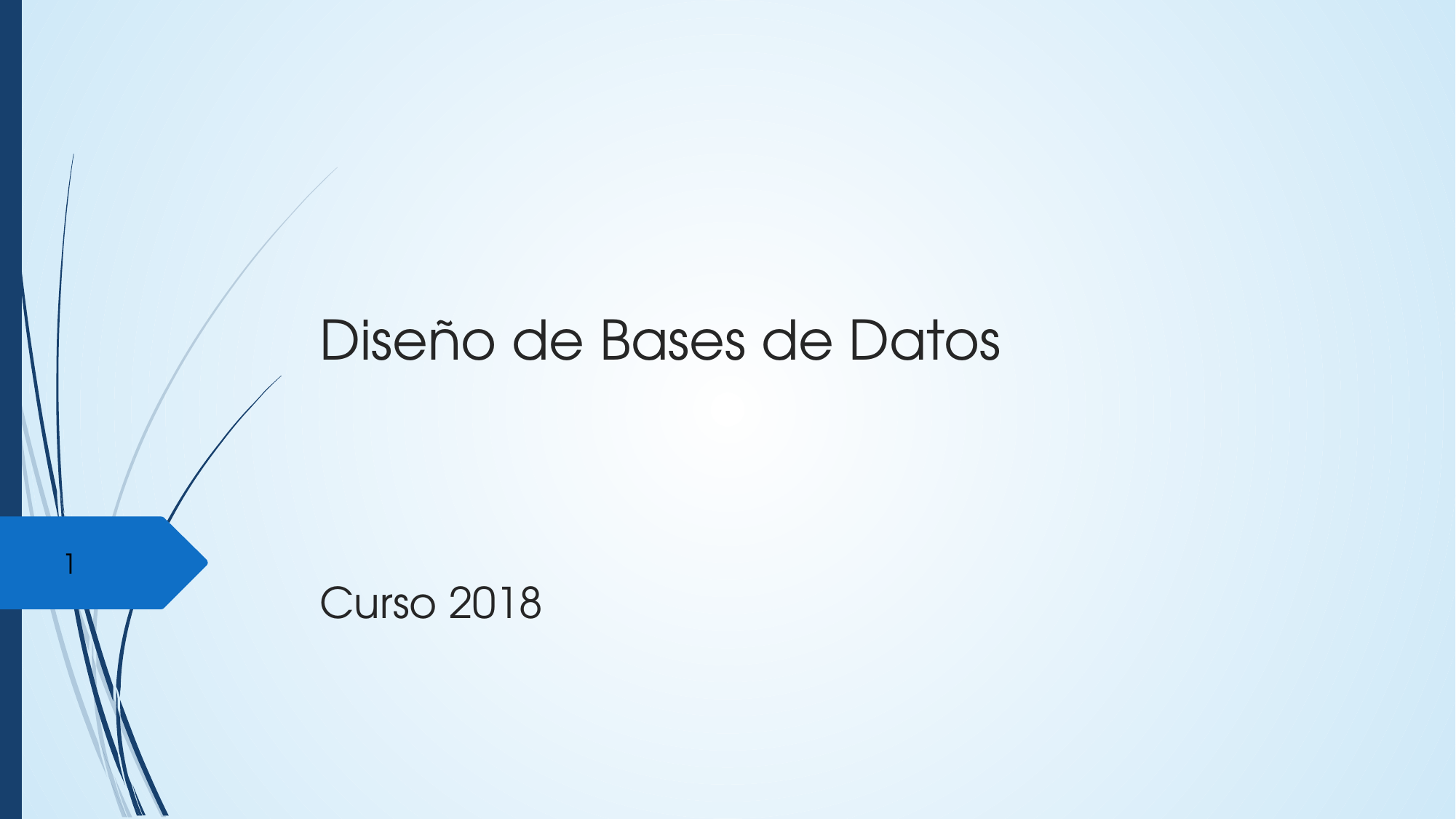

Diseño de Bases de Datos
1
Curso 2018